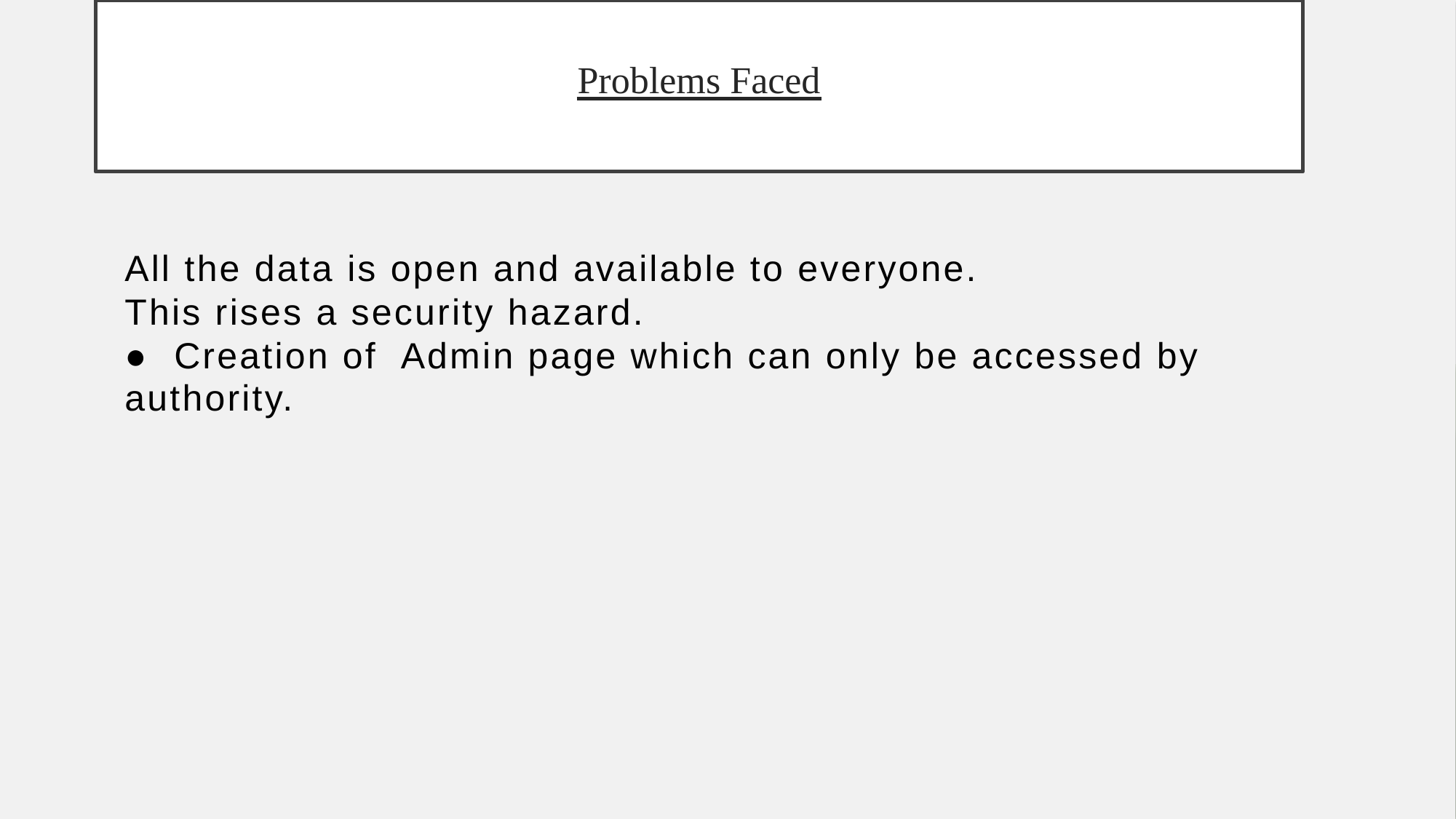

Problems Faced

All the data is open and available to everyone.
This rises a security hazard.
●  Creation of  Admin page which can only be accessed by authority.